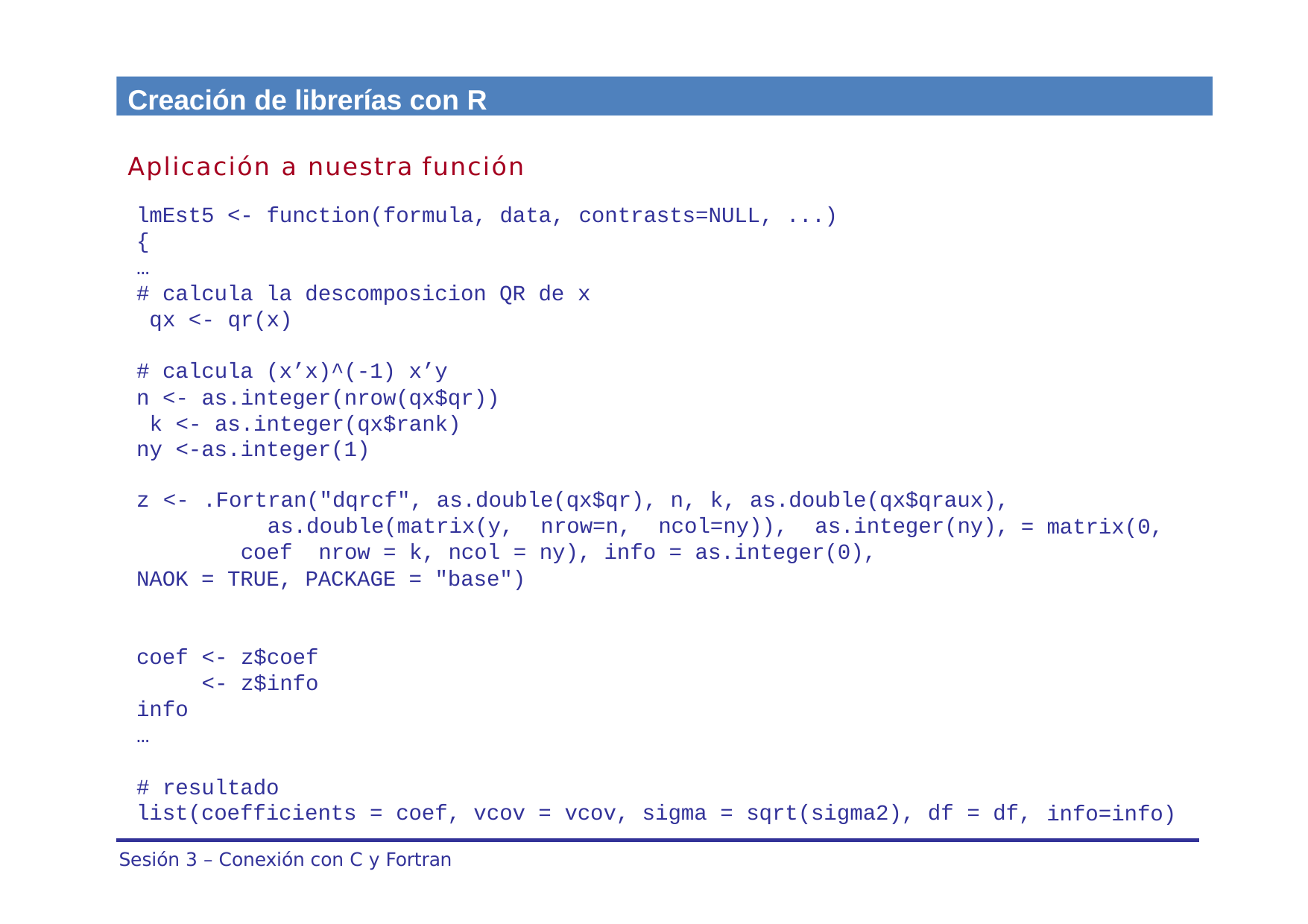

Creación de librerías con R
Aplicación a nuestra función
lmEst5 <- function(formula, data,
{
…
# calcula la descomposicion QR de x  qx <- qr(x)
contrasts=NULL, ...)
# calcula (x’x)^(-1) x’y
n <- as.integer(nrow(qx$qr))  k <- as.integer(qx$rank)
ny <-as.integer(1)
z <- .Fortran("dqrcf", as.double(qx$qr), n, k, as.double(qx$qraux),  as.double(matrix(y, nrow=n, ncol=ny)), as.integer(ny), coef  nrow = k, ncol = ny), info = as.integer(0),
NAOK = TRUE, PACKAGE = "base")
= matrix(0,
coef  info
<- z$coef
<- z$info
…
# resultado
list(coefficients = coef, vcov = vcov, sigma = sqrt(sigma2), df = df,
info=info)

Sesión 3 – Conexión con C y Fortran